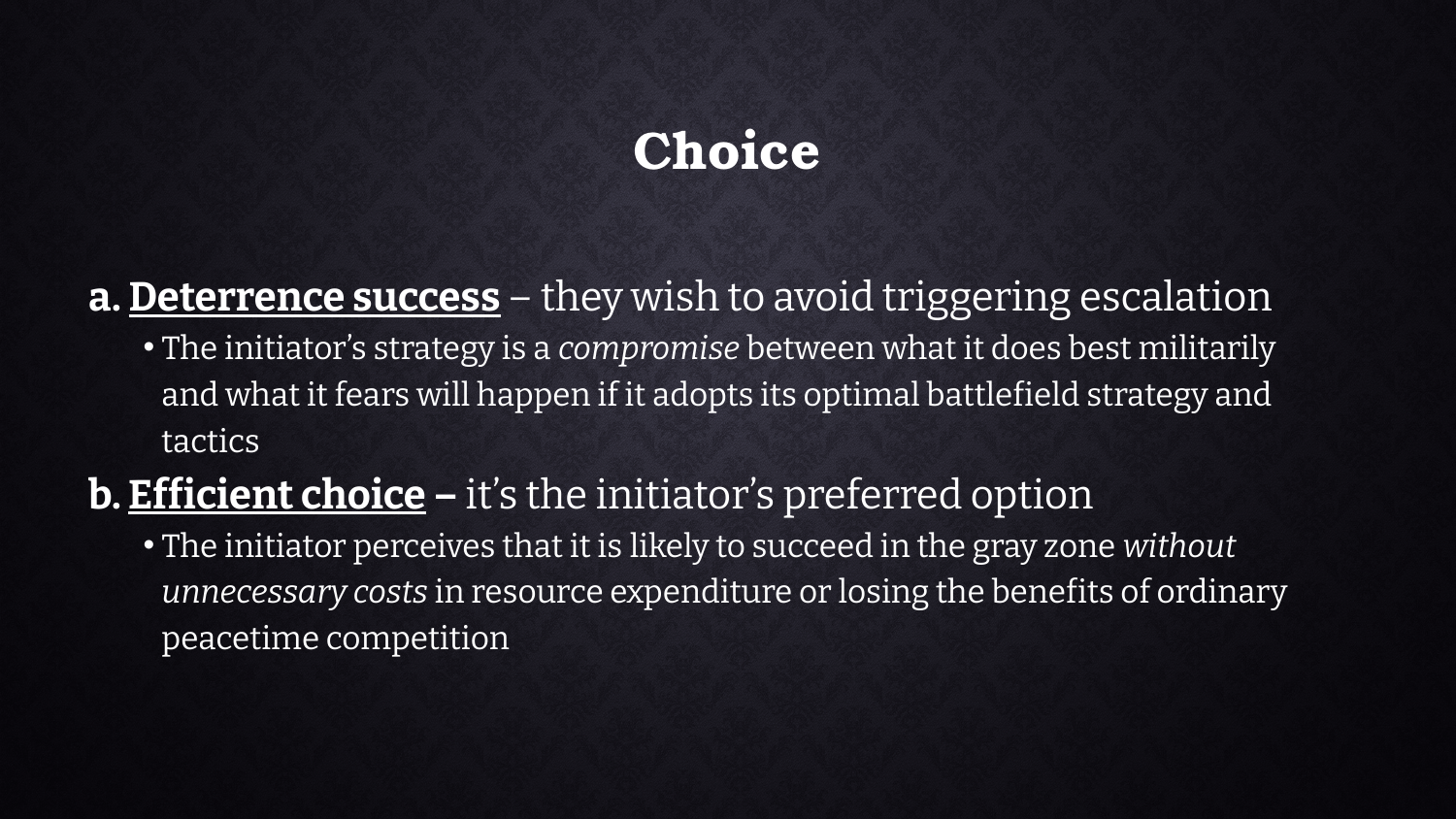

# Choice
 Deterrence success – they wish to avoid triggering escalation
The initiator’s strategy is a compromise between what it does best militarily and what it fears will happen if it adopts its optimal battlefield strategy and tactics
 Efficient choice – it’s the initiator’s preferred option
The initiator perceives that it is likely to succeed in the gray zone without unnecessary costs in resource expenditure or losing the benefits of ordinary peacetime competition